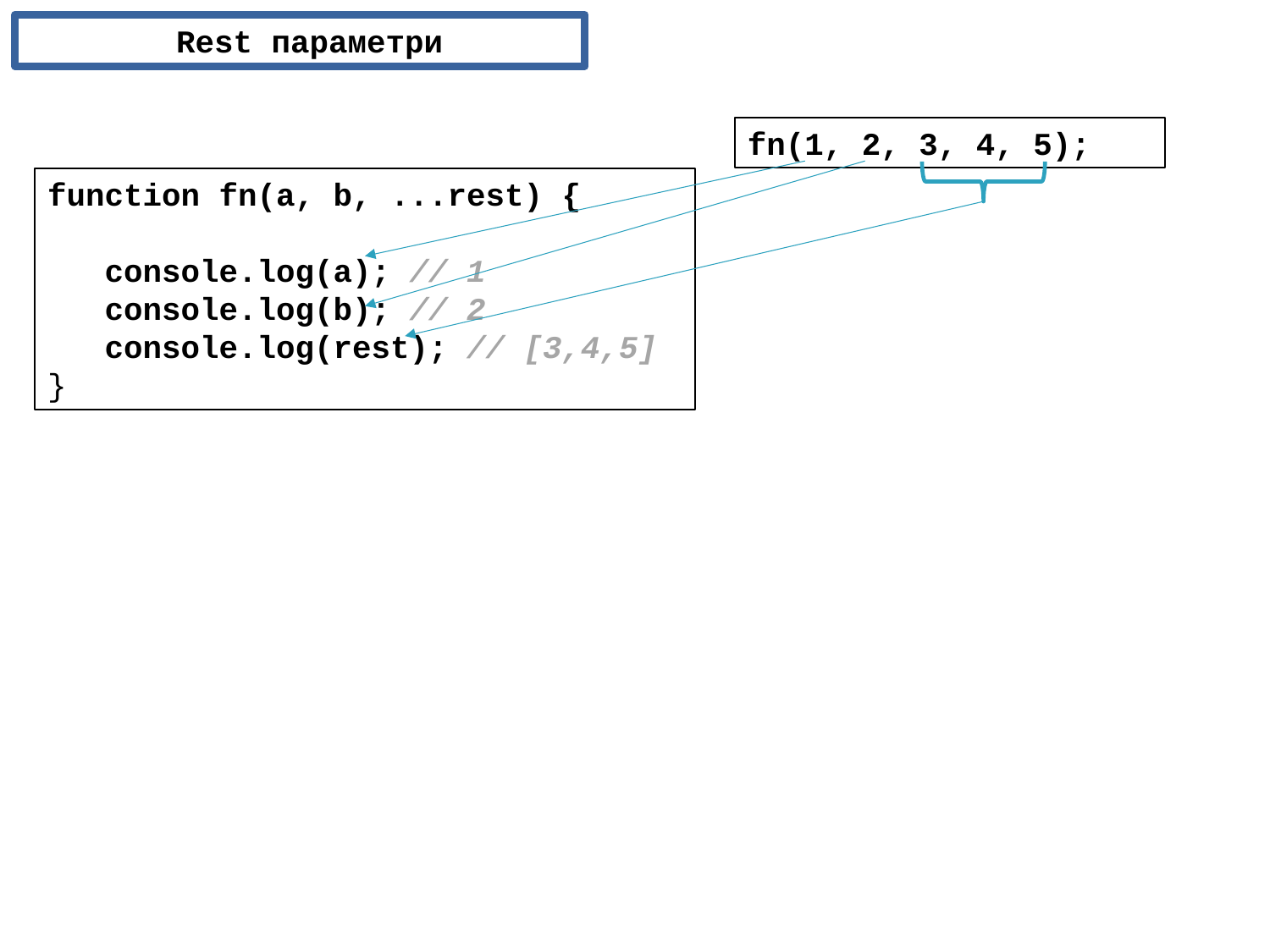

Rest параметри
fn(1, 2, 3, 4, 5);

function fn(a, b, ...rest) {

   console.log(a); // 1
   console.log(b); // 2
   console.log(rest); // [3,4,5]
}